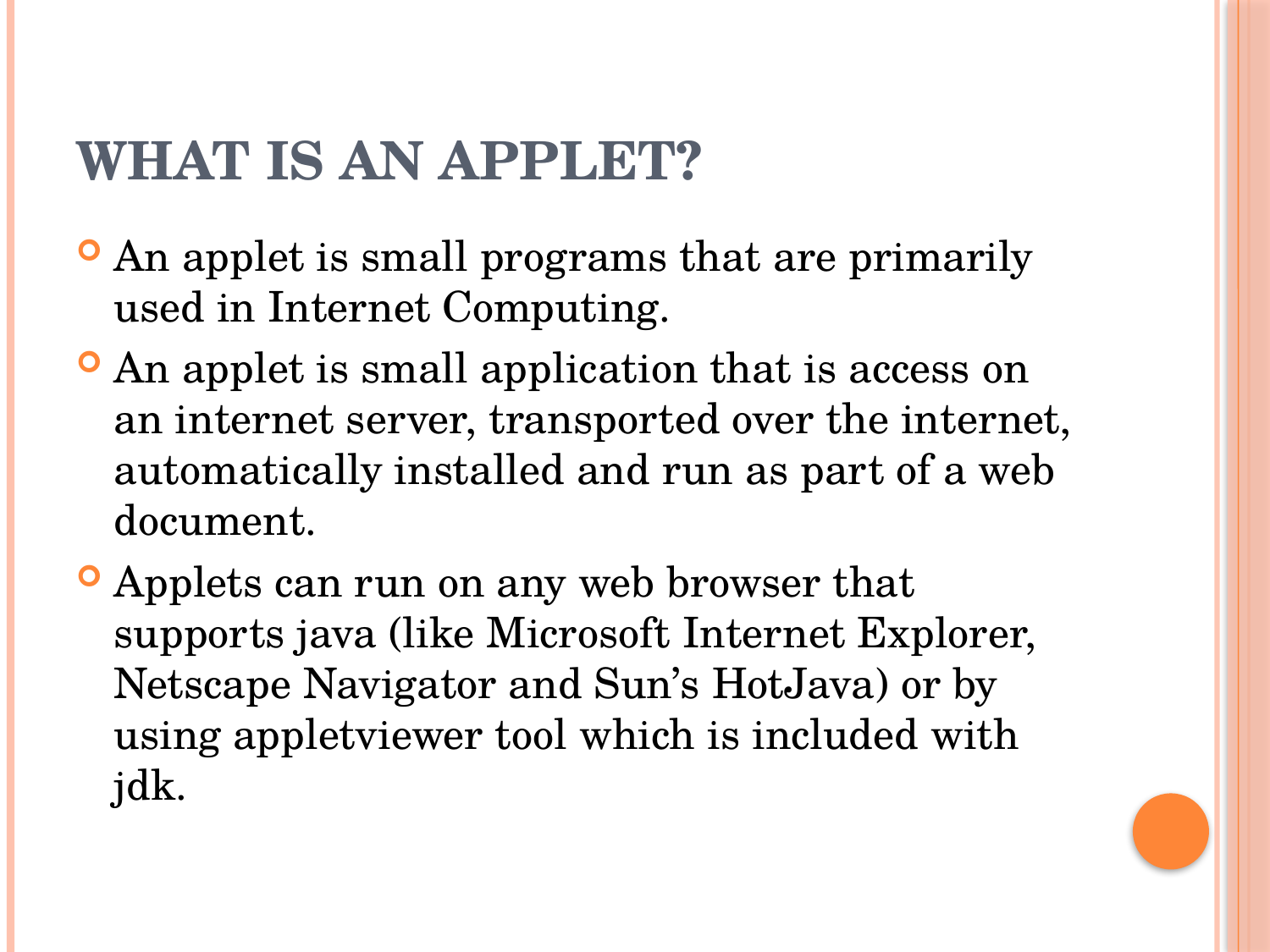

# What is an Applet?
An applet is small programs that are primarily used in Internet Computing.
An applet is small application that is access on an internet server, transported over the internet, automatically installed and run as part of a web document.
Applets can run on any web browser that supports java (like Microsoft Internet Explorer, Netscape Navigator and Sun’s HotJava) or by using appletviewer tool which is included with jdk.